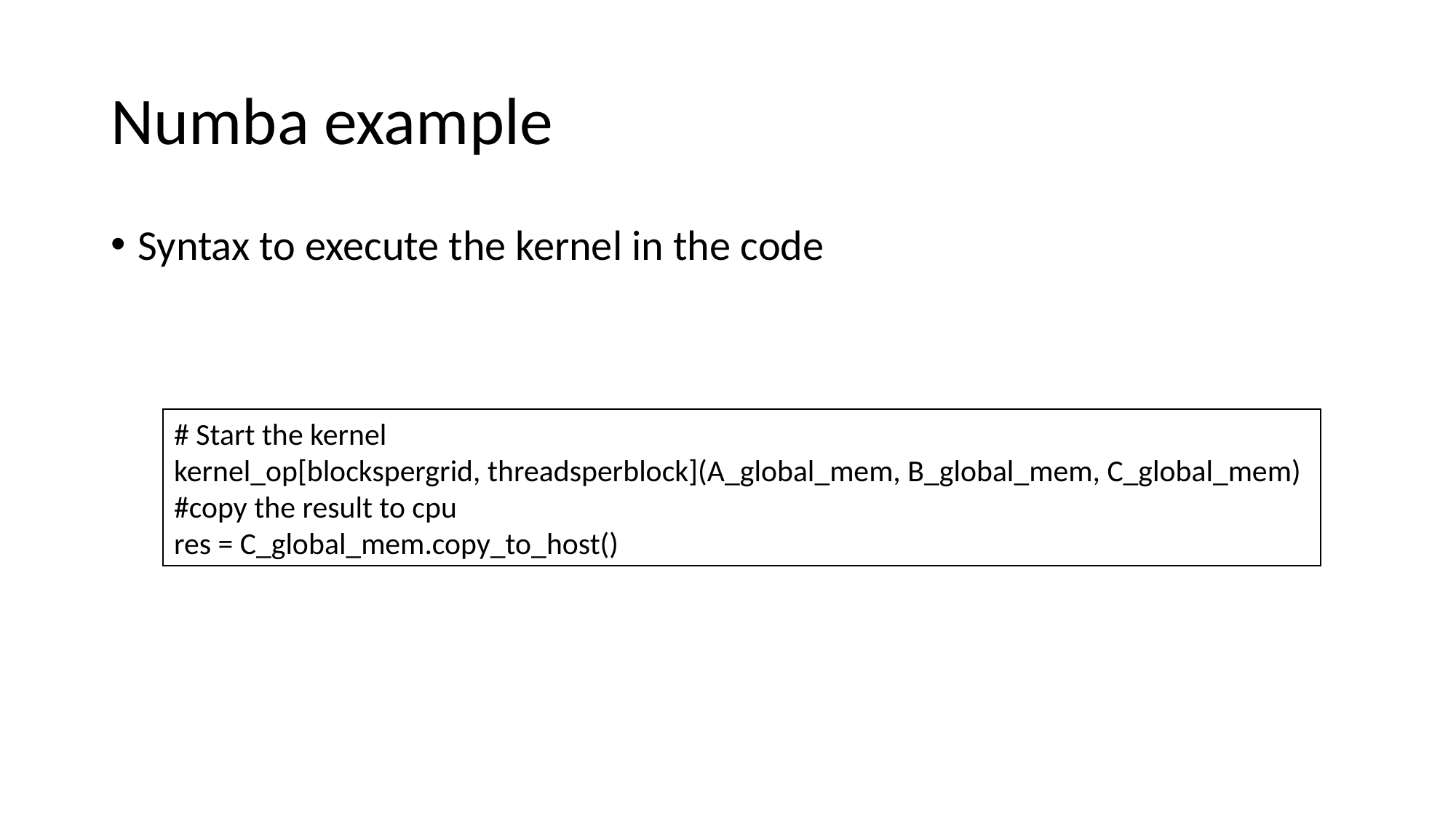

# Numba example
Syntax to execute the kernel in the code

# Start the kernel
kernel_op[blockspergrid, threadsperblock](A_global_mem, B_global_mem, C_global_mem)
#copy the result to cpu
res = C_global_mem.copy_to_host()